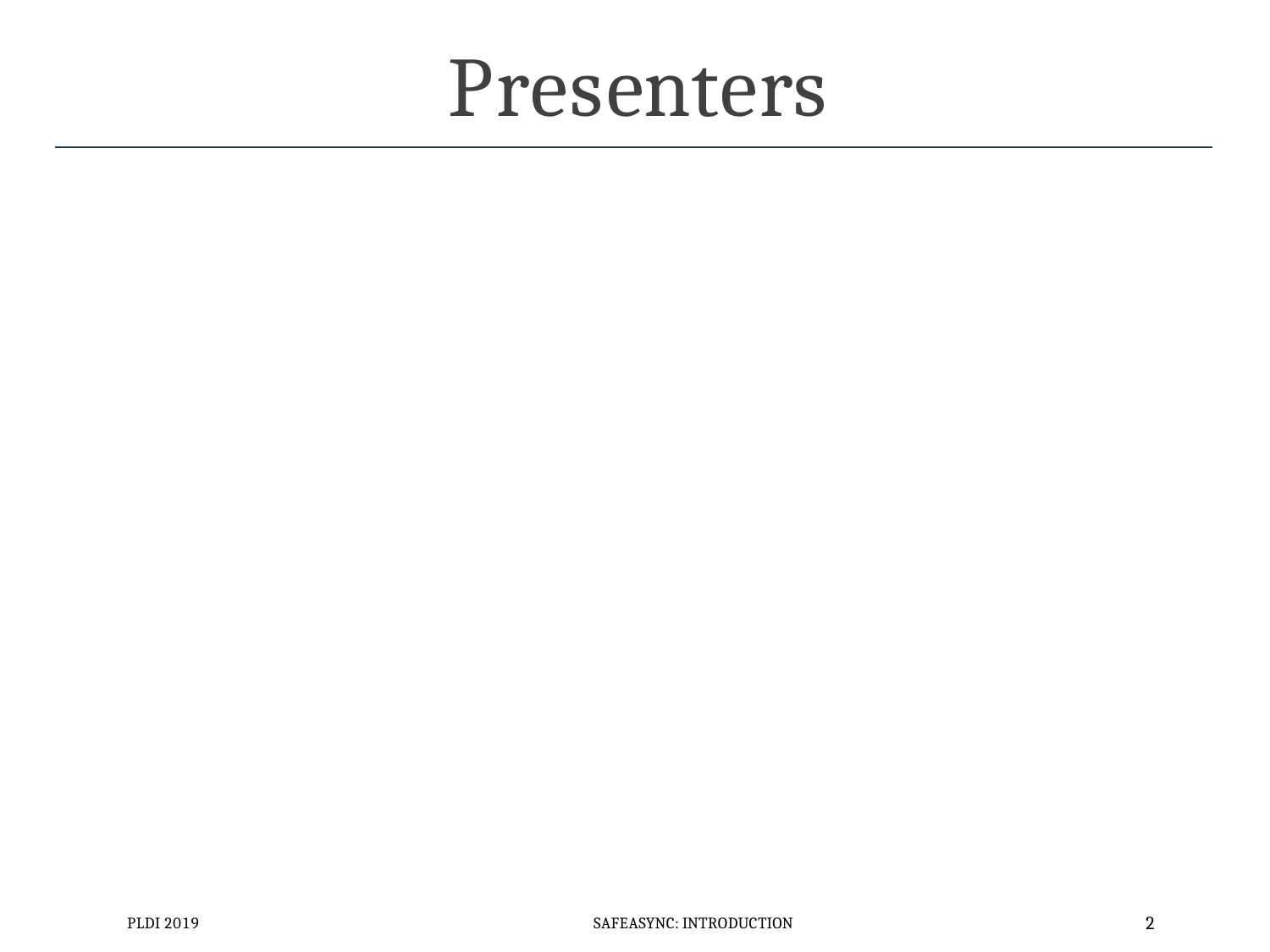

# Presenters

PLDI 2019
SafeAsync: Introduction
2